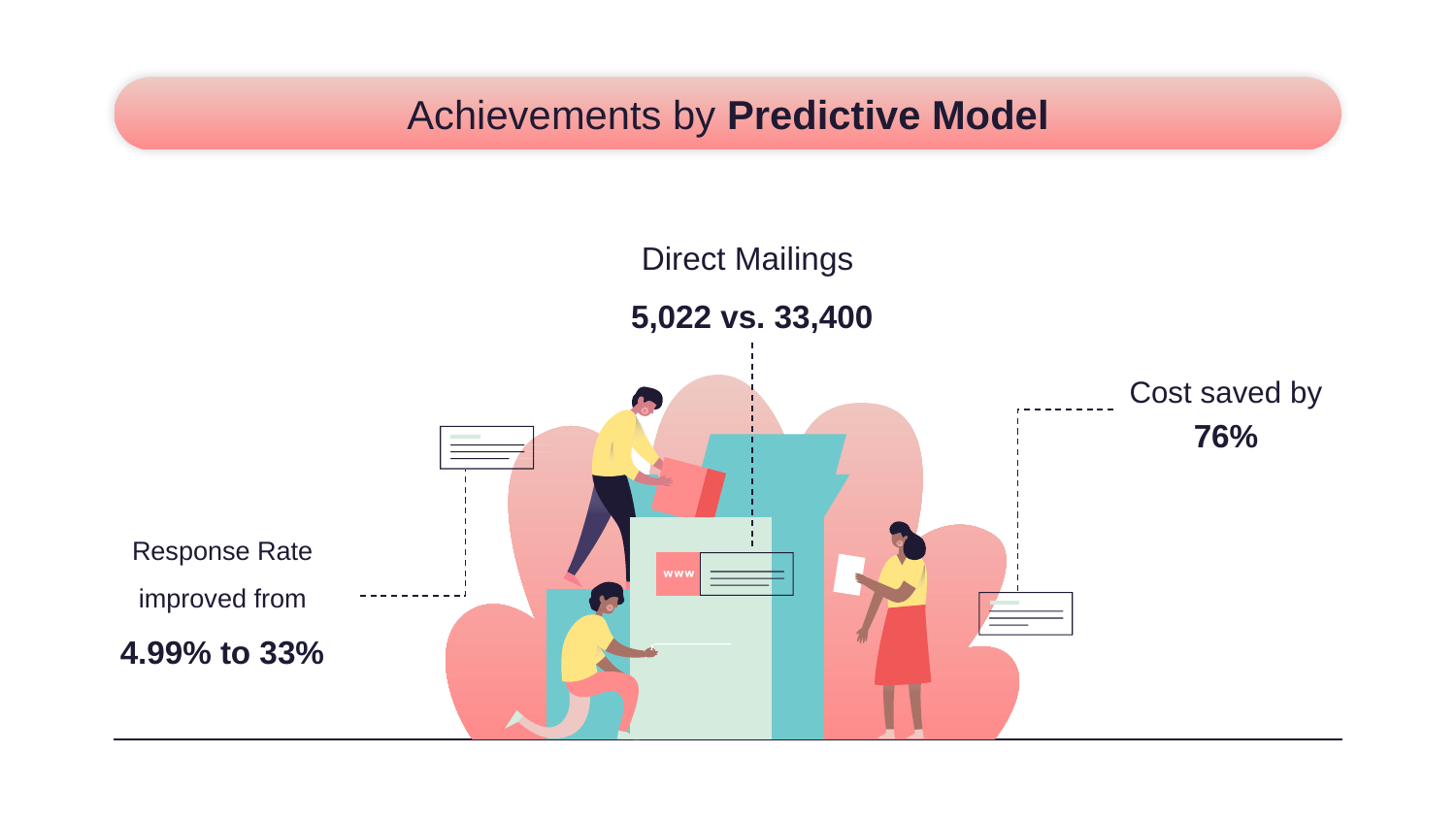

# Achievements by Predictive Model
Direct Mailings
5,022 vs. 33,400
Cost saved by 76%

Response Rate improved from 4.99% to 33%